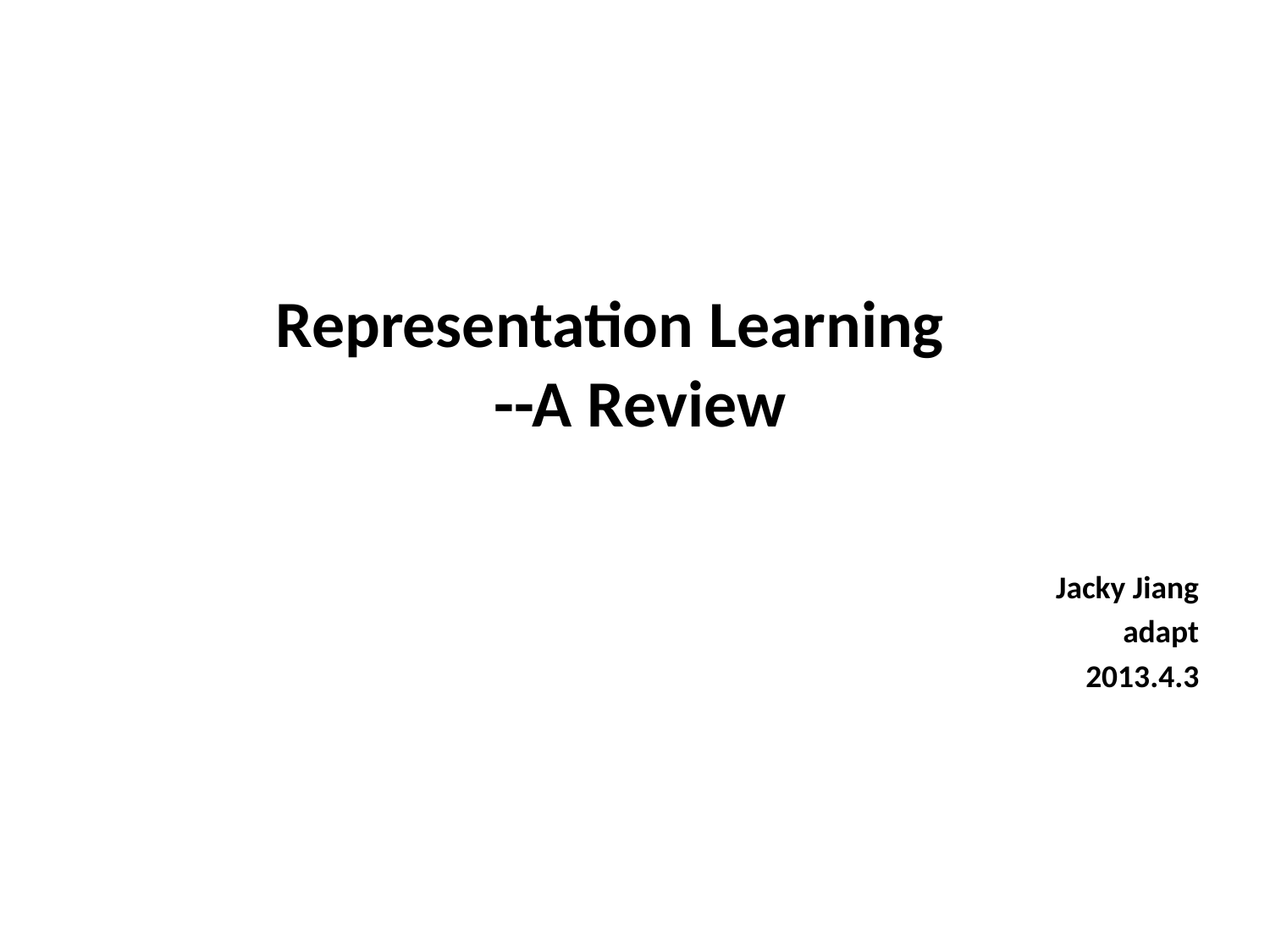

# Representation Learning --A Review
Jacky Jiang
adapt
2013.4.3